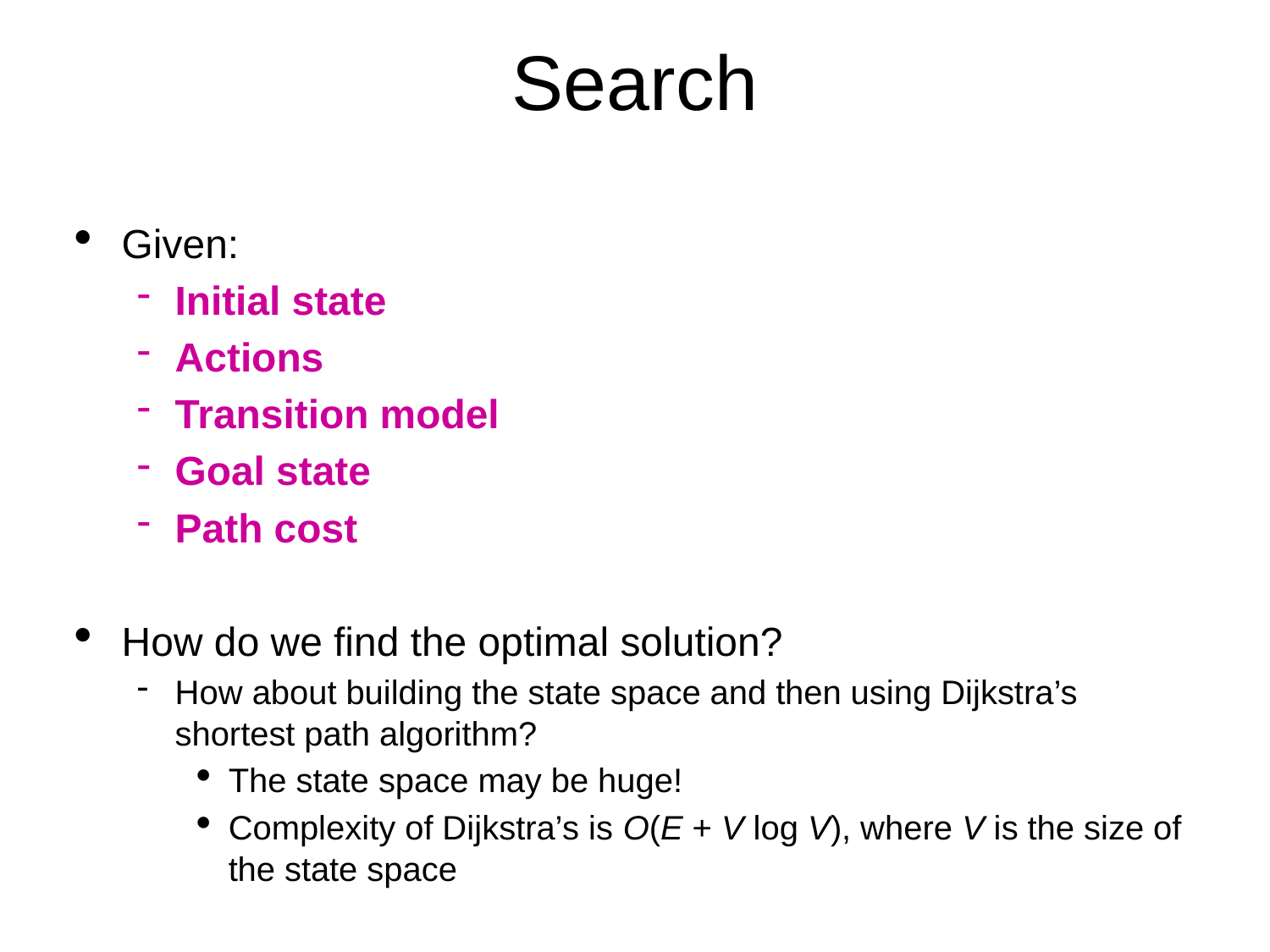

Search
Given:
Initial state
Actions
Transition model
Goal state
Path cost

How do we find the optimal solution?
How about building the state space and then using Dijkstra’s shortest path algorithm?
The state space may be huge!
Complexity of Dijkstra’s is O(E + V log V), where V is the size of the state space